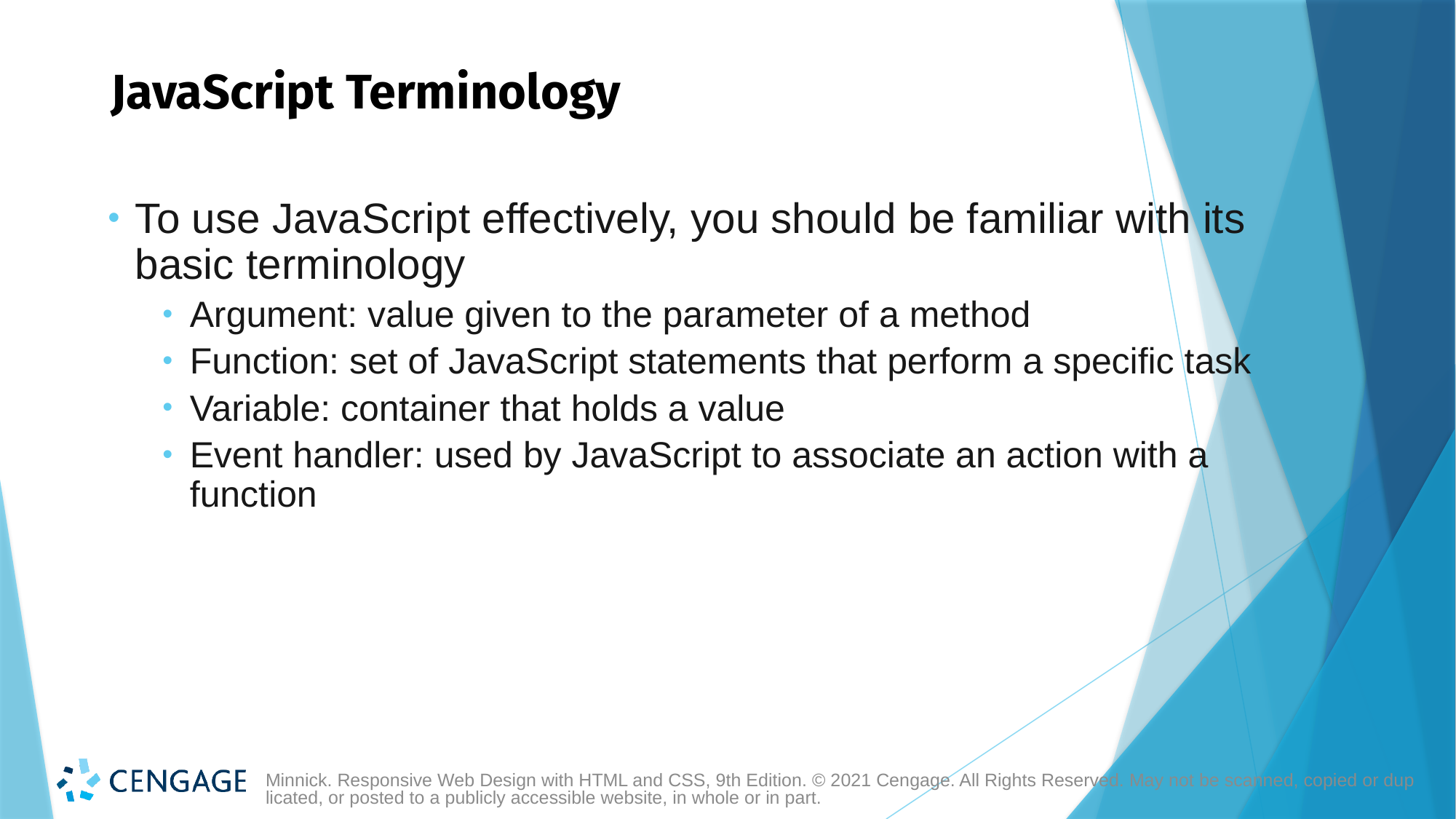

# JavaScript Terminology
To use JavaScript effectively, you should be familiar with its basic terminology
Argument: value given to the parameter of a method
Function: set of JavaScript statements that perform a specific task
Variable: container that holds a value
Event handler: used by JavaScript to associate an action with a function

Minnick. Responsive Web Design with HTML and CSS, 9th Edition. © 2021 Cengage. All Rights Reserved. May not be scanned, copied or duplicated, or posted to a publicly accessible website, in whole or in part.